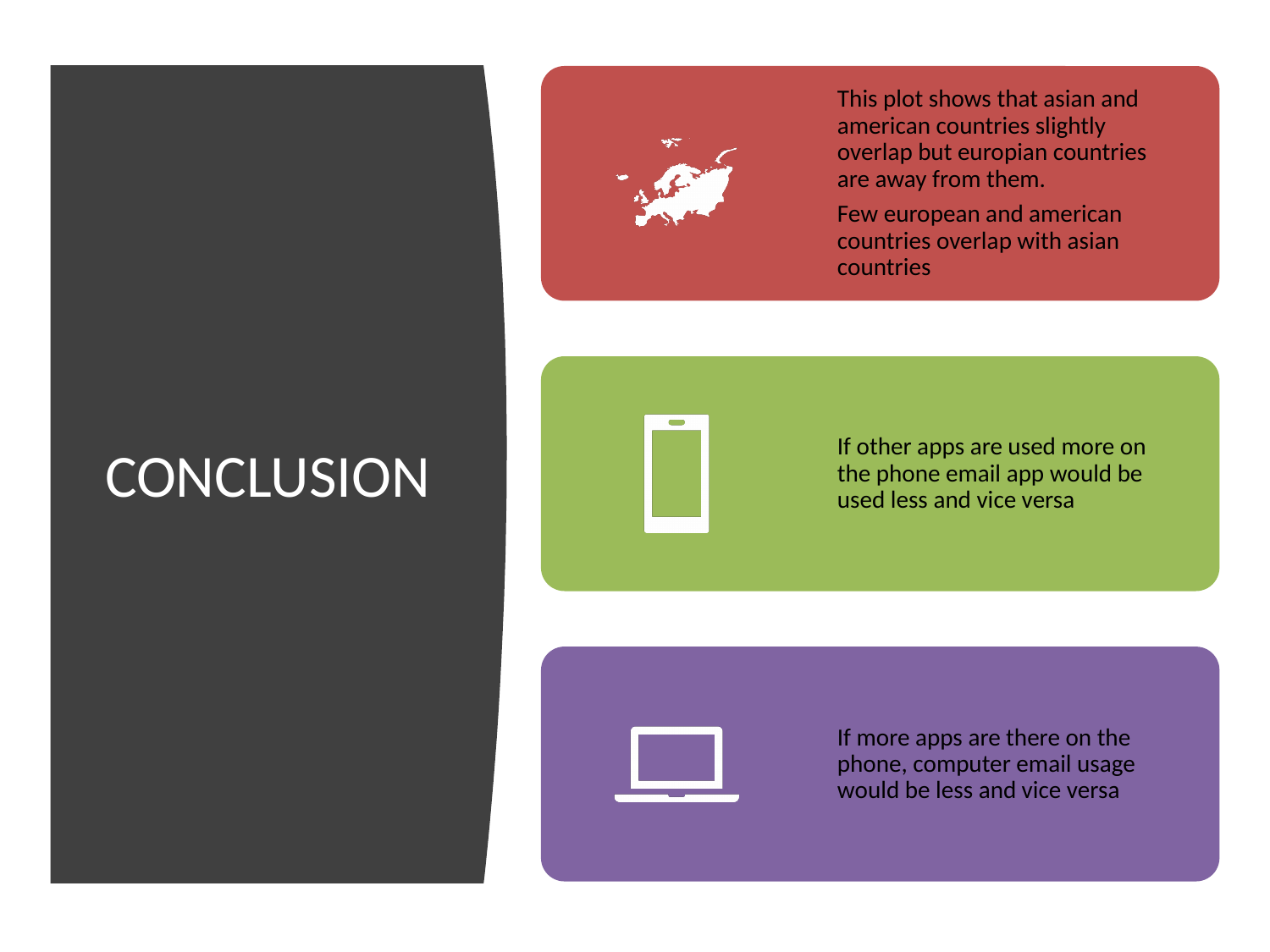

This plot shows that asian and american countries slightly overlap but europian countries are away from them.
Few european and american countries overlap with asian countries
If other apps are used more on the phone email app would be used less and vice versa
If more apps are there on the phone, computer email usage would be less and vice versa

# CONCLUSION